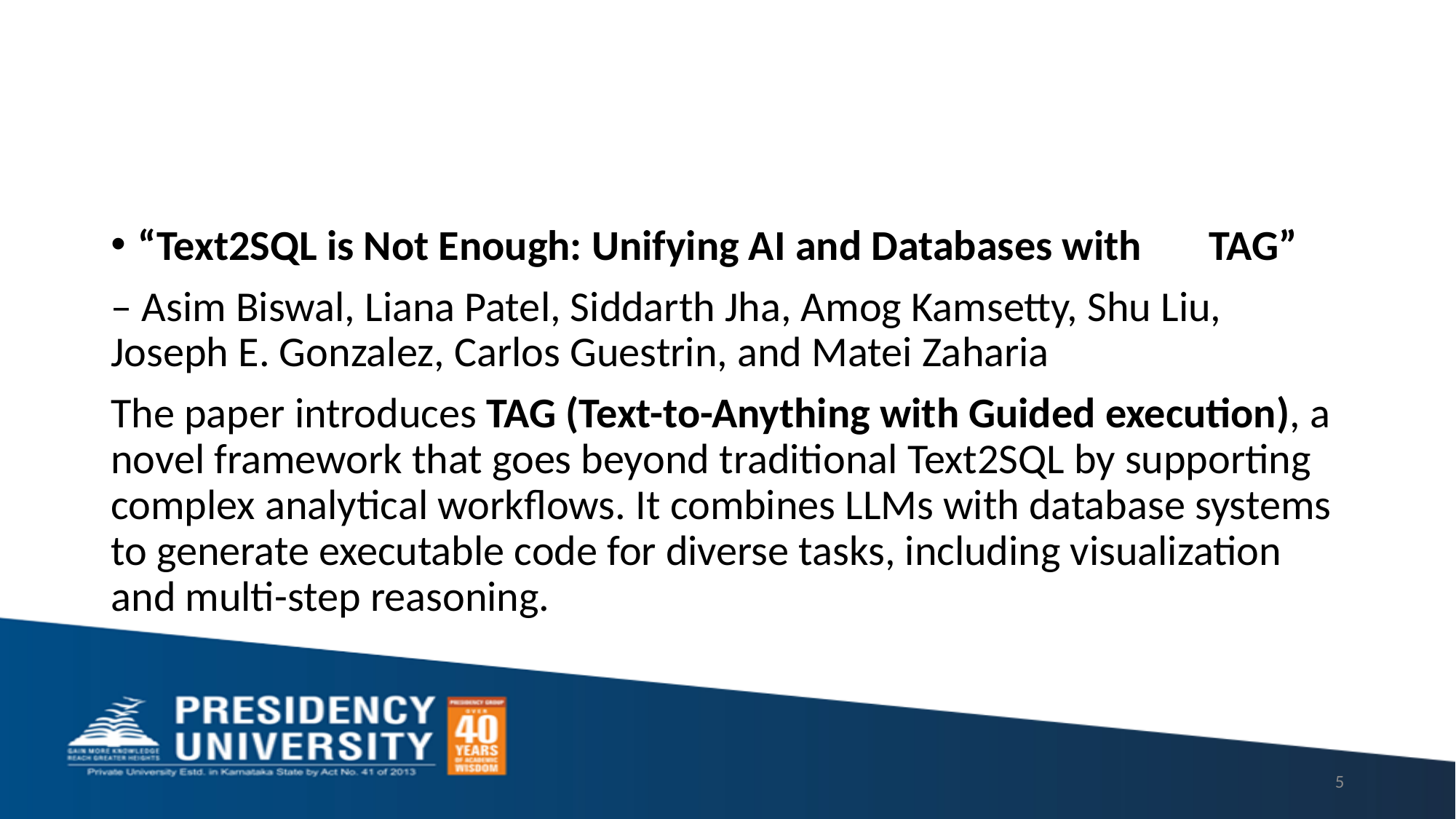

#
“Text2SQL is Not Enough: Unifying AI and Databases with       TAG”
– Asim Biswal, Liana Patel, Siddarth Jha, Amog Kamsetty, Shu Liu, Joseph E. Gonzalez, Carlos Guestrin, and Matei Zaharia
The paper introduces TAG (Text-to-Anything with Guided execution), a novel framework that goes beyond traditional Text2SQL by supporting complex analytical workflows. It combines LLMs with database systems to generate executable code for diverse tasks, including visualization and multi-step reasoning.
5